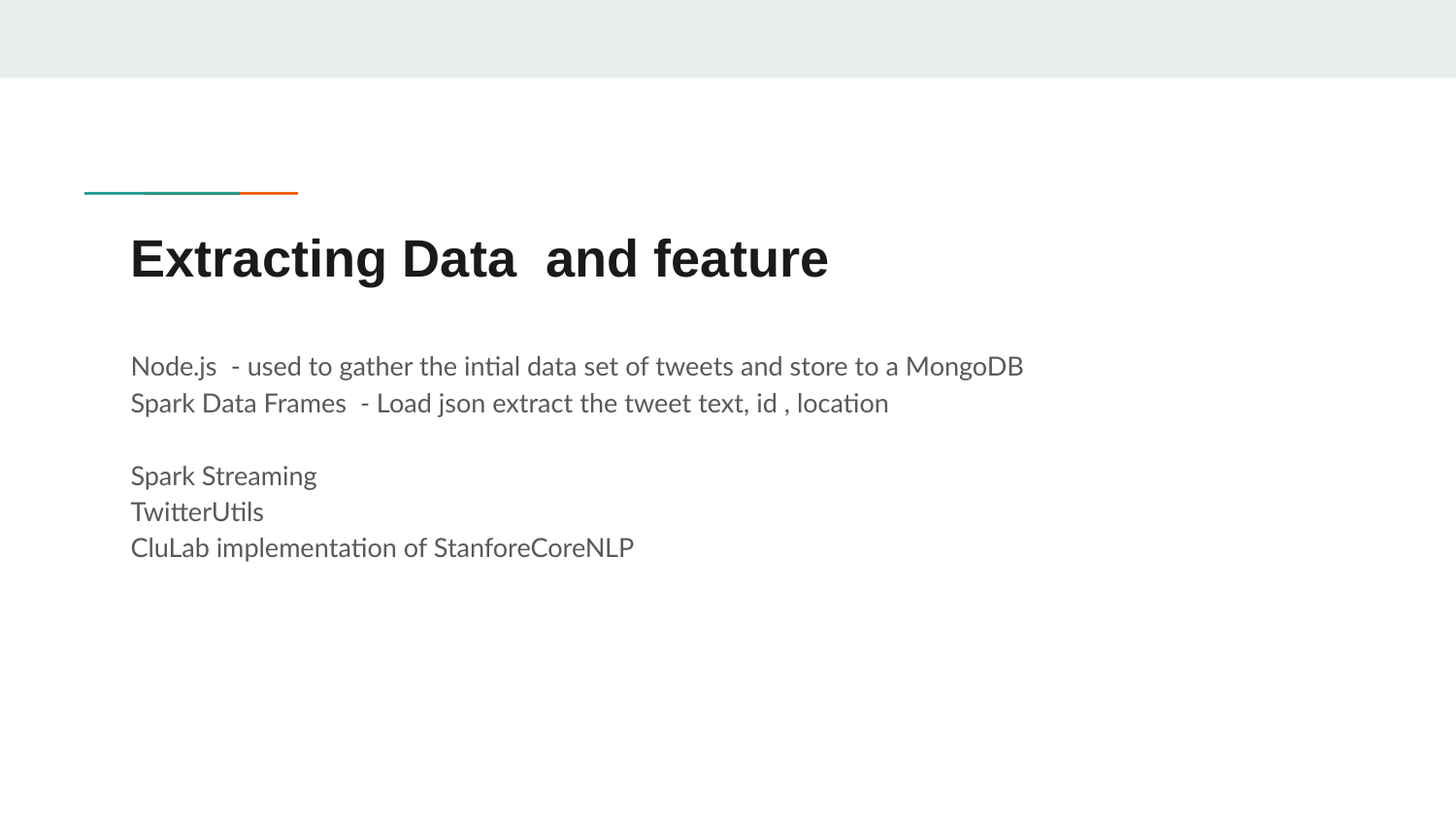

# Extracting Data  and feature
Node.js  - used to gather the intial data set of tweets and store to a MongoDB
Spark Data Frames  - Load json extract the tweet text, id , location

Spark Streaming
TwitterUtils
CluLab implementation of StanforeCoreNLP